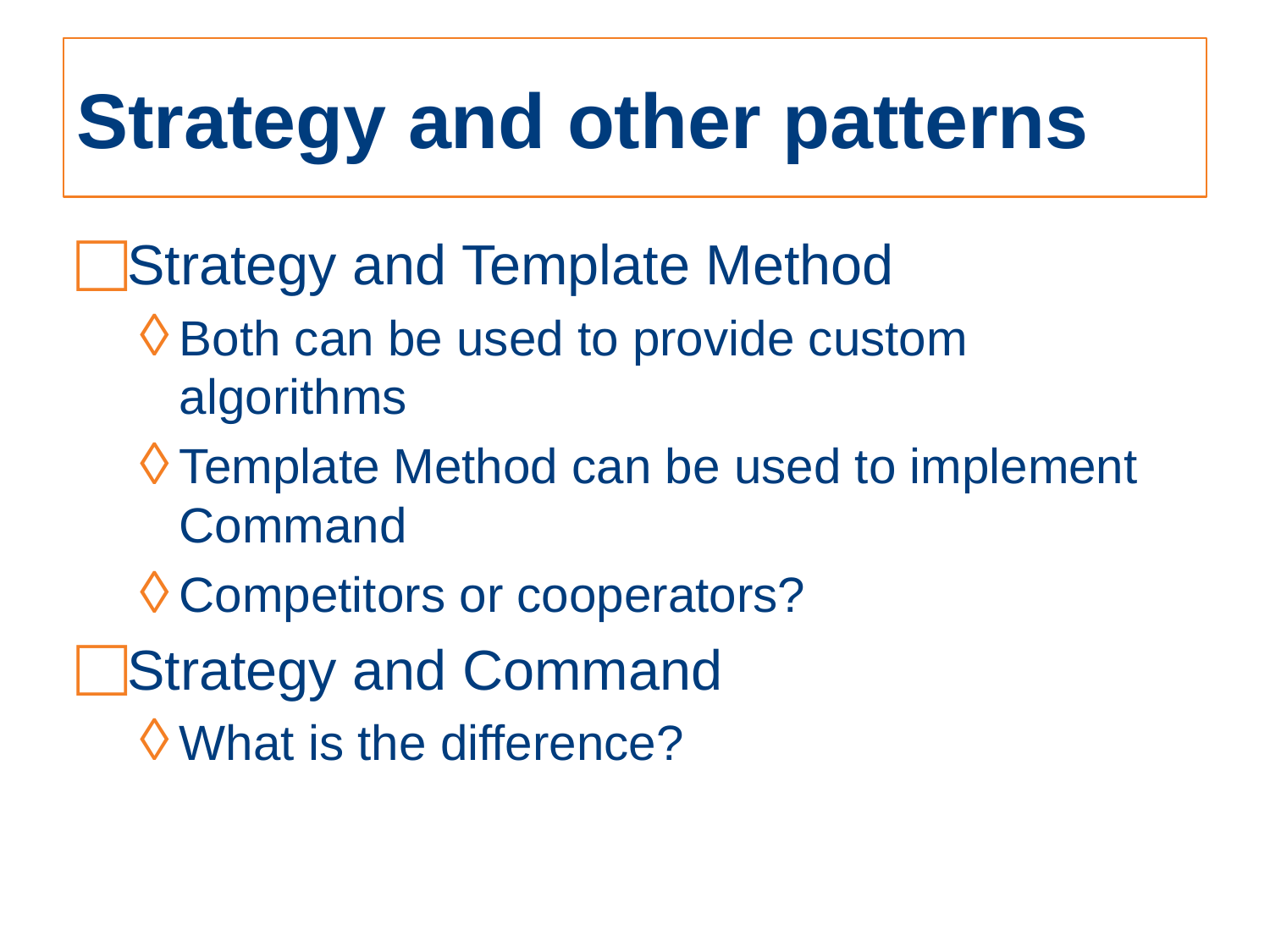

# Strategy and other patterns
Strategy and Template Method
Both can be used to provide custom algorithms
Template Method can be used to implement Command
Competitors or cooperators?
Strategy and Command
What is the difference?